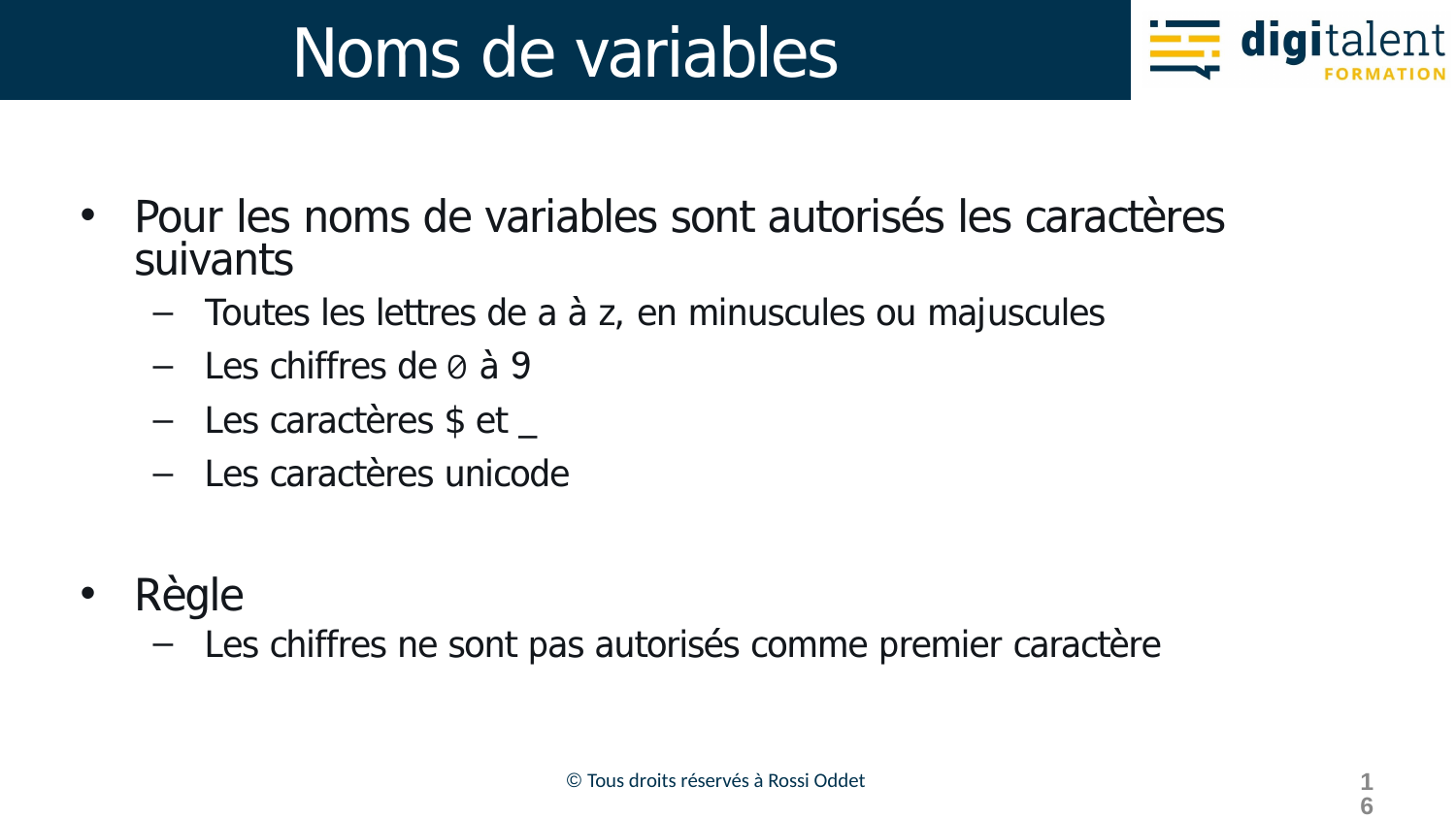

# Noms de variables
Pour les noms de variables sont autorisés les caractères suivants
Toutes les lettres de a à z, en minuscules ou majuscules
Les chiffres de 0 à 9
Les caractères $ et _
Les caractères unicode

Règle
Les chiffres ne sont pas autorisés comme premier caractère

16